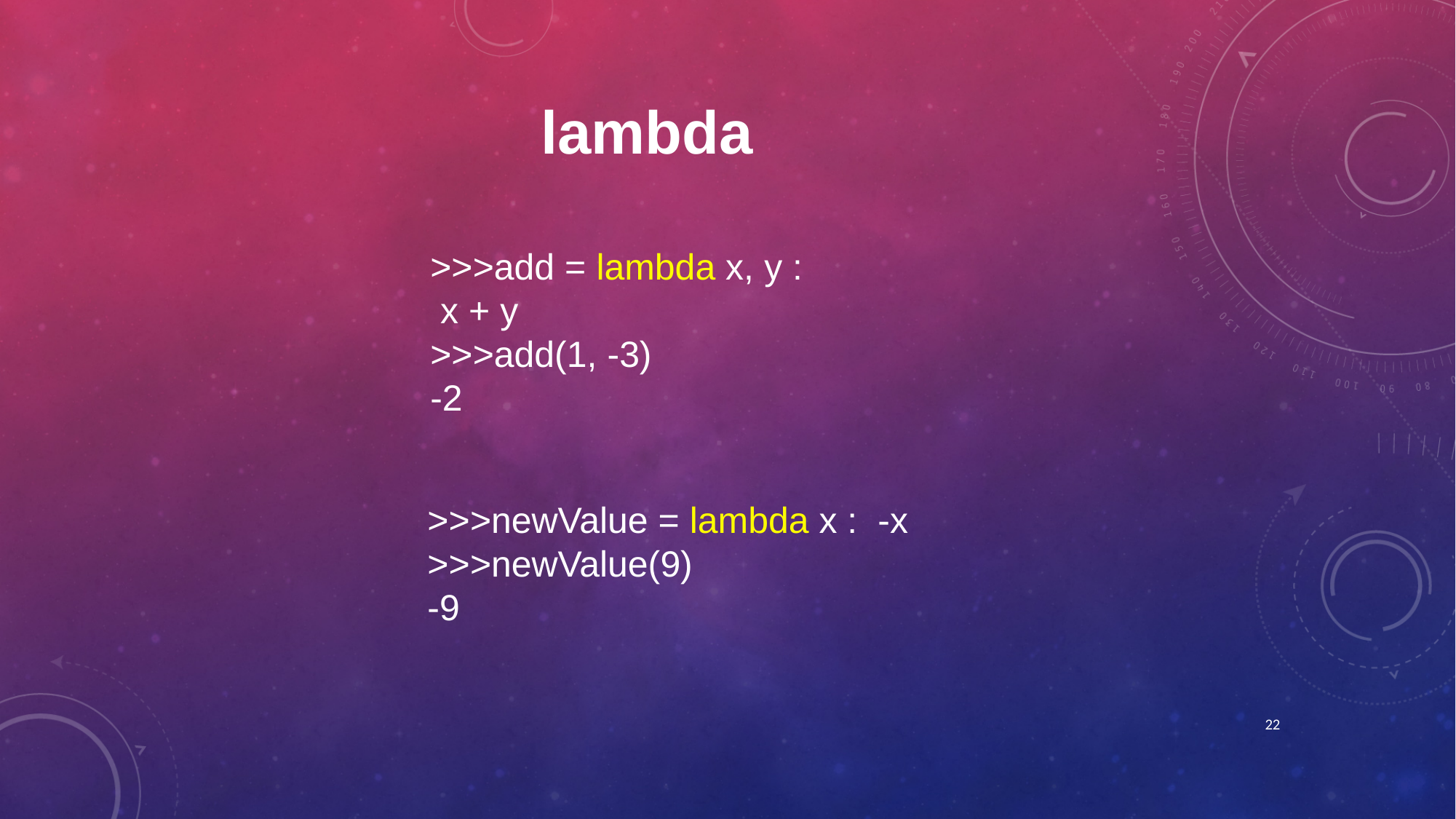

lambda
>>>add = lambda x, y :  x + y
>>>add(1, -3)
-2
>>>newValue = lambda x :  -x
>>>newValue(9)
-9
22